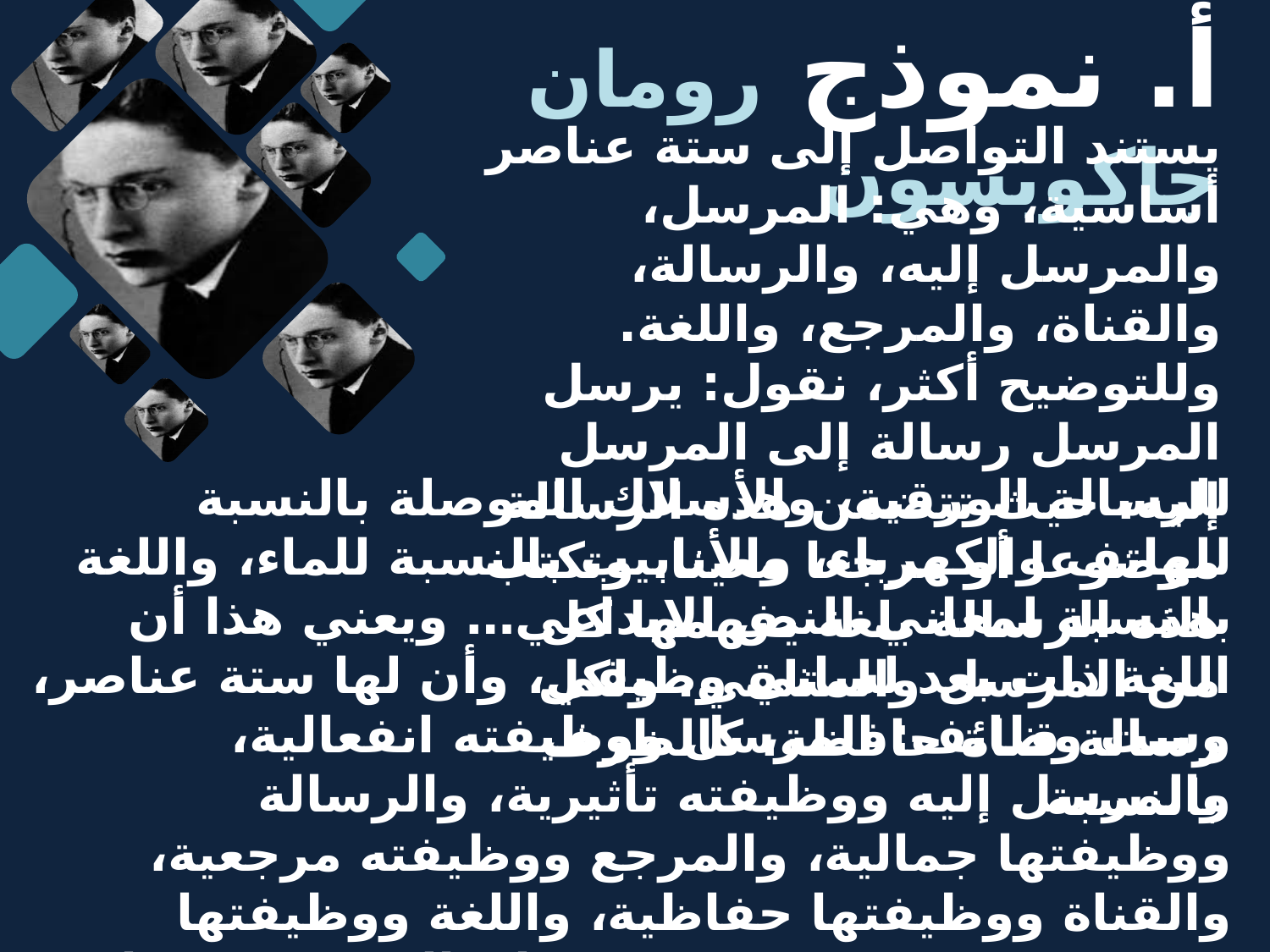

أ‌. نموذج رومان جاكوبسون
#
يستند التواصل إلى ستة عناصر أساسية، وهي: المرسل، والمرسل إليه، والرسالة، والقناة، والمرجع، واللغة. وللتوضيح أكثر، نقول: يرسل المرسل رسالة إلى المرسل إليه، حيث تتضمن هذه الرسالة موضوعا أو مرجعا معينا، وتكتب هذه الرسالة بلغة يفهمها كل من المرسل والمتلقي. ولكل رسالة قناة حافظة، كالظرف بالنسبة

للرسالة الورقية، والأسلاك الموصلة بالنسبة للهاتف والكهرباء، والأنابيب بالنسبة للماء، واللغة بالنسبة لمعاني النص الإبداعي… ويعني هذا أن اللغة ذات بعد لساني وظيفي، وأن لها ستة عناصر، وست وظائف: المرسل ووظيفته انفعالية، والمرسل إليه ووظيفته تأثيرية، والرسالة ووظيفتها جمالية، والمرجع ووظيفته مرجعية، والقناة ووظيفتها حفاظية، واللغة ووظيفتها وصفية وتفسيرية. ومن ثم، فإن الذي وضع هذا النموذج اللساني الوظيفي التواصلي هو الباحث الروسي ذي الجنسية الأمريكية رومان جاكبسون ، وقد أثبته في كتابه:” اللسانيات والشعرية” سنة 1963م ، حيث انطلق من مسلمة جوهرية ، وهي أن التواصل هو الوظيفة الأساسية للغة،